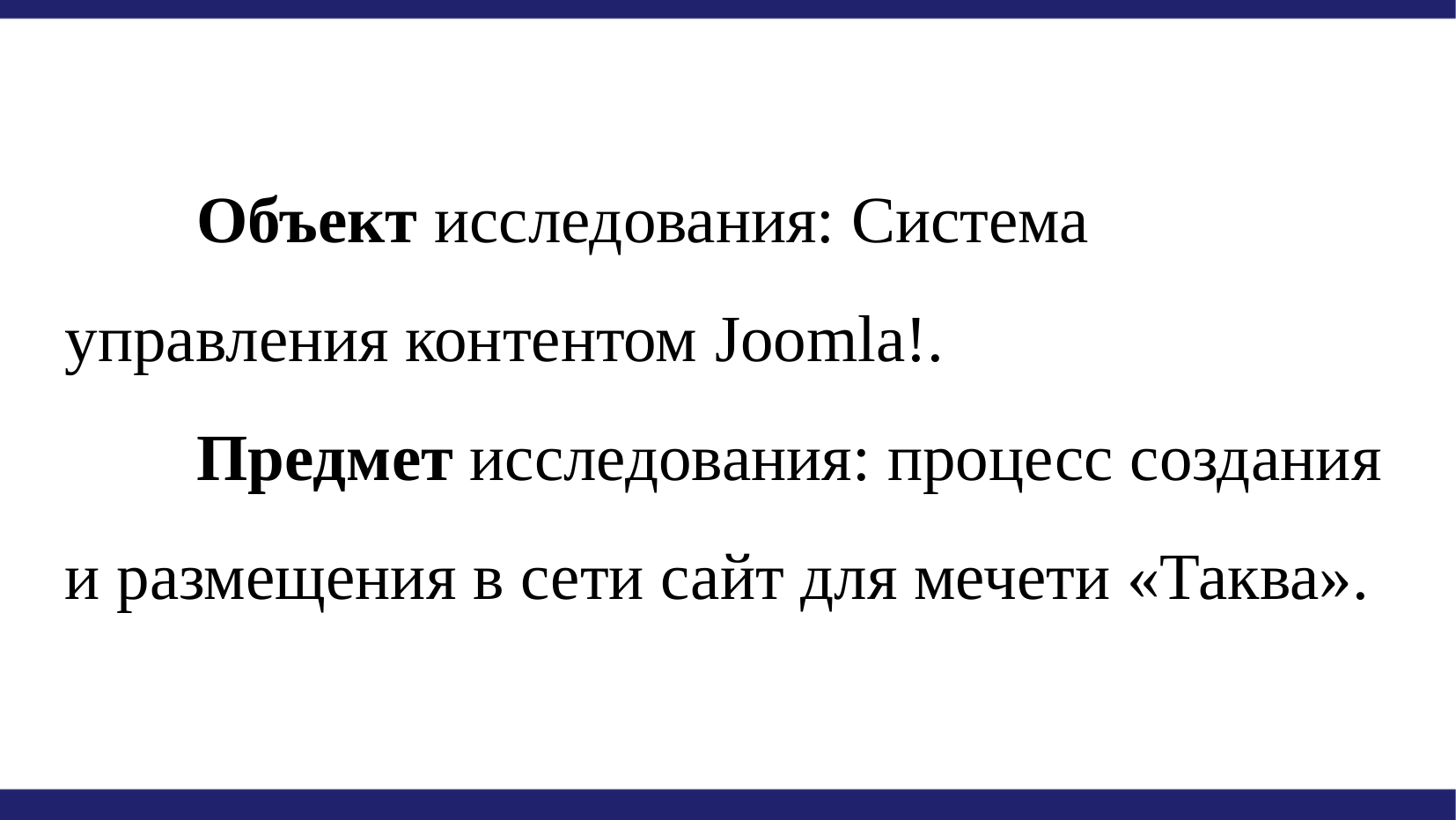

Объект исследования: Система управления контентом Joomla!.
	Предмет исследования: процесс создания и размещения в сети сайт для мечети «Таква».